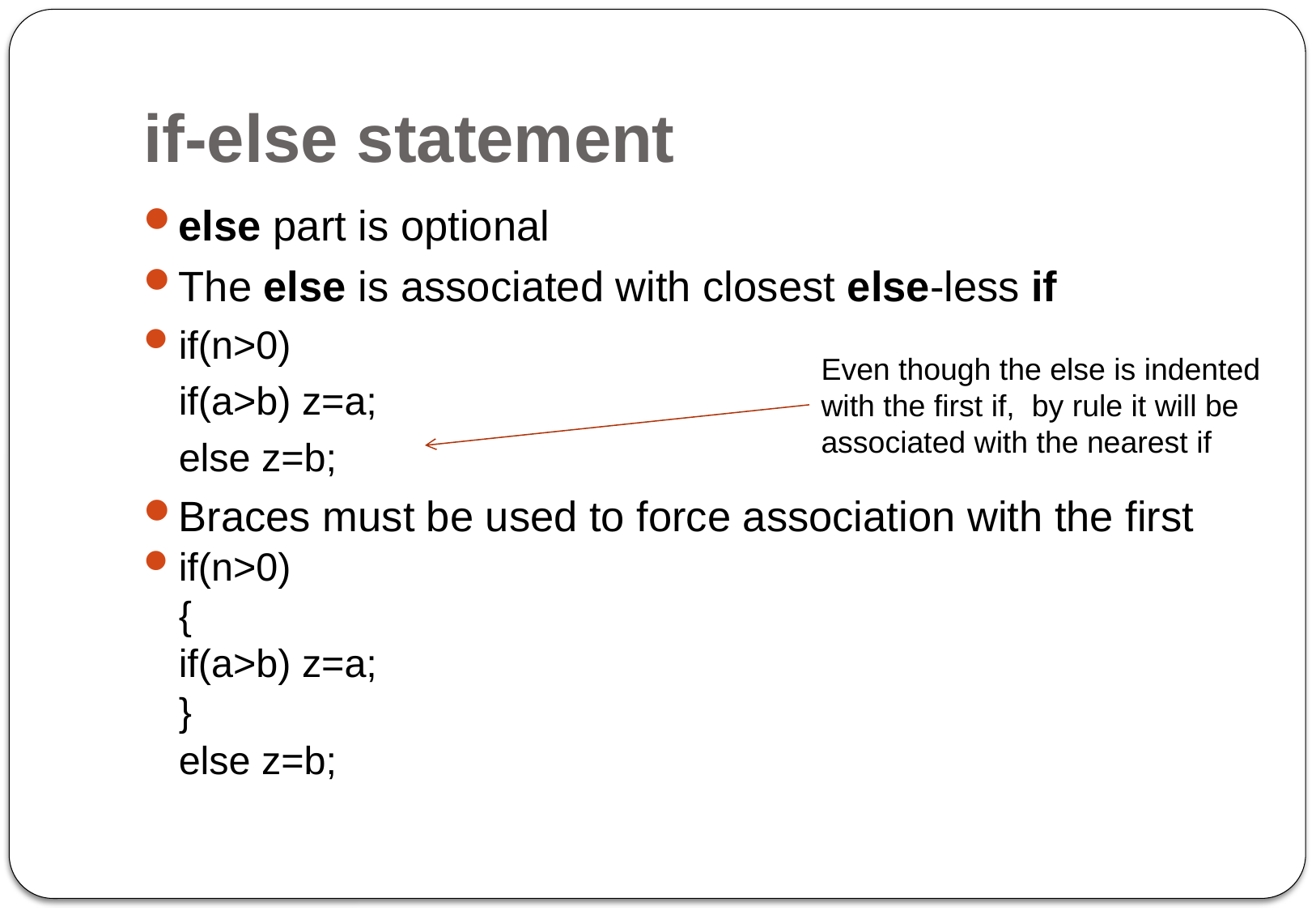

# if-else statement
else part is optional
The else is associated with closest else-less if
if(n>0)
		if(a>b) z=a;
	else z=b;
Braces must be used to force association with the first
if(n>0)
	{
		if(a>b) z=a;
	}
	else z=b;
Even though the else is indented with the first if,  by rule it will be associated with the nearest if